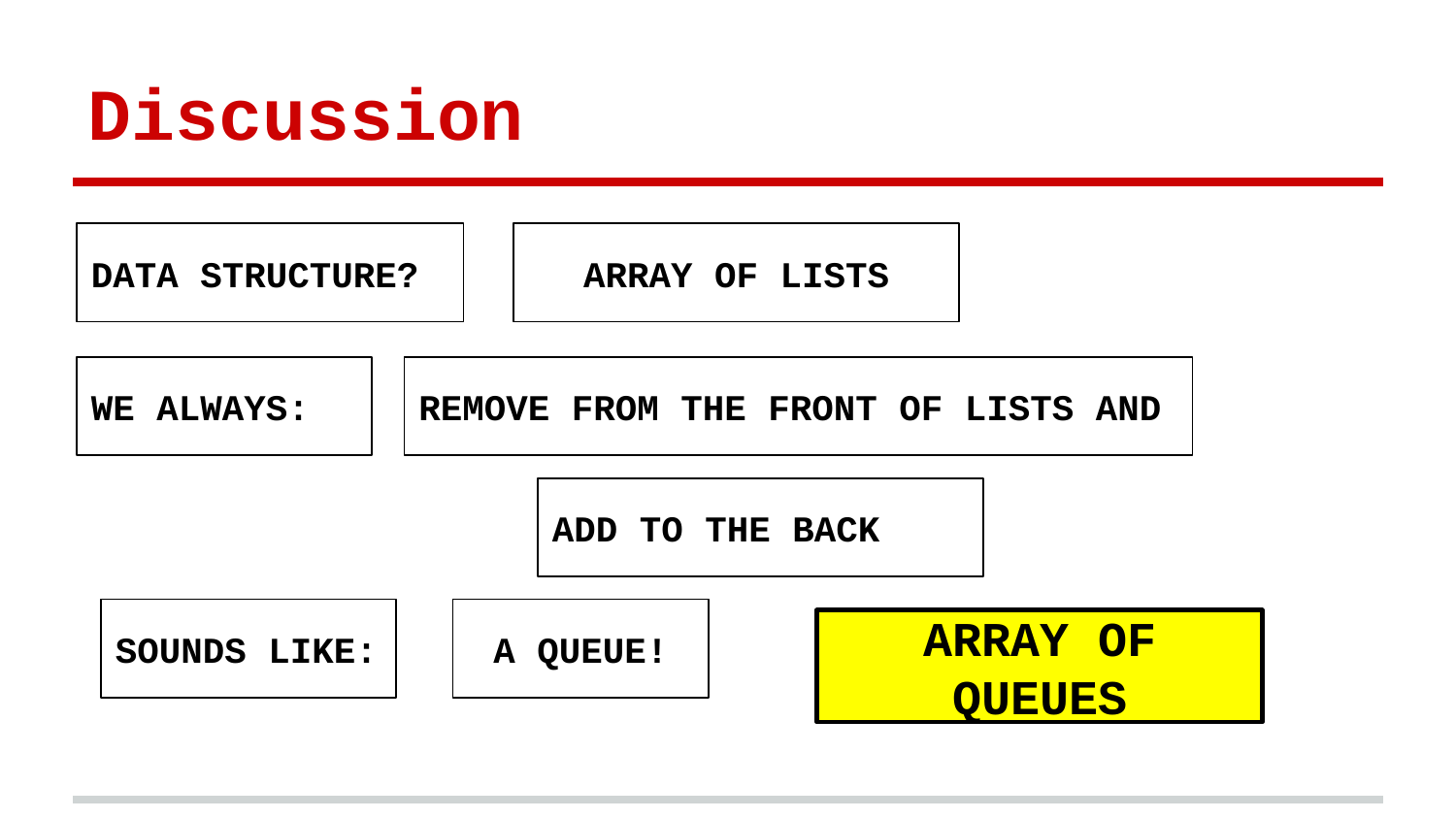

# Discussion
DATA STRUCTURE?
ARRAY OF LISTS
WE ALWAYS:
REMOVE FROM THE FRONT OF LISTS AND
ADD TO THE BACK
SOUNDS LIKE:
A QUEUE!
ARRAY OF QUEUES